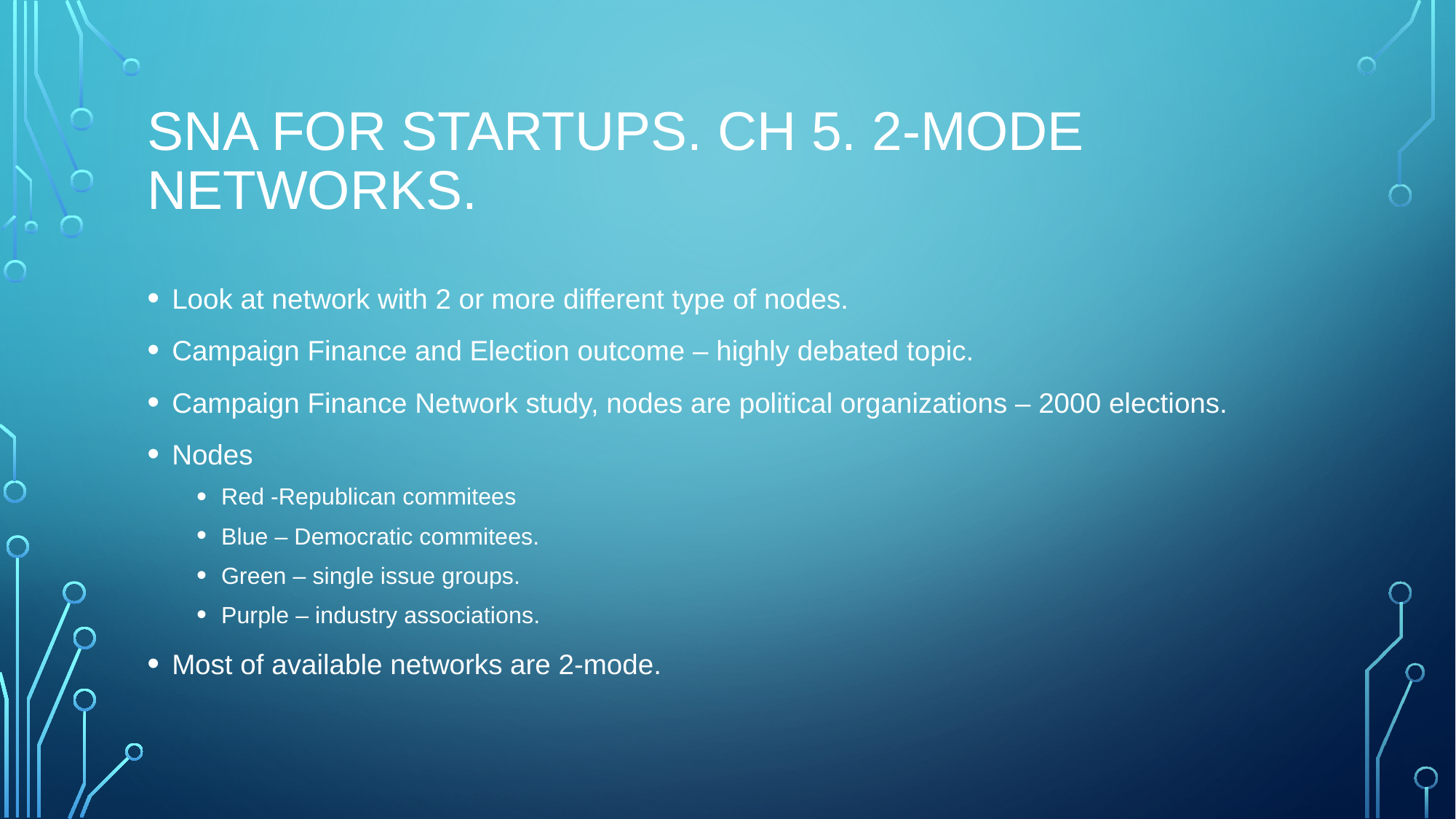

# SNA for startups. Ch 5. 2-Mode networks.
Look at network with 2 or more different type of nodes.
Campaign Finance and Election outcome – highly debated topic.
Campaign Finance Network study, nodes are political organizations – 2000 elections.
Nodes
Red -Republican commitees
Blue – Democratic commitees.
Green – single issue groups.
Purple – industry associations.
Most of available networks are 2-mode.